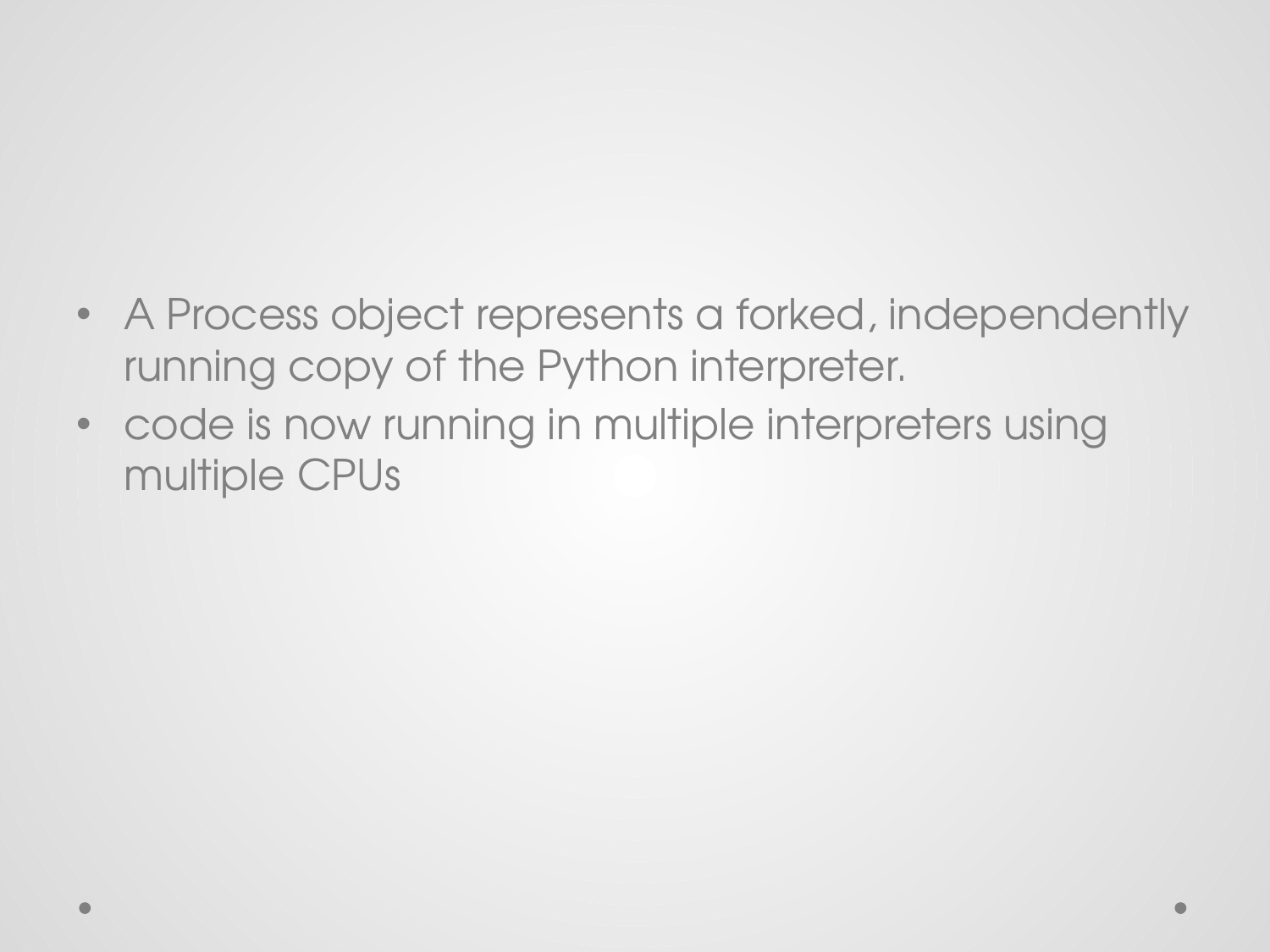

#

A Process object represents a forked, independently running copy of the Python interpreter.
code is now running in multiple interpreters using multiple CPUs